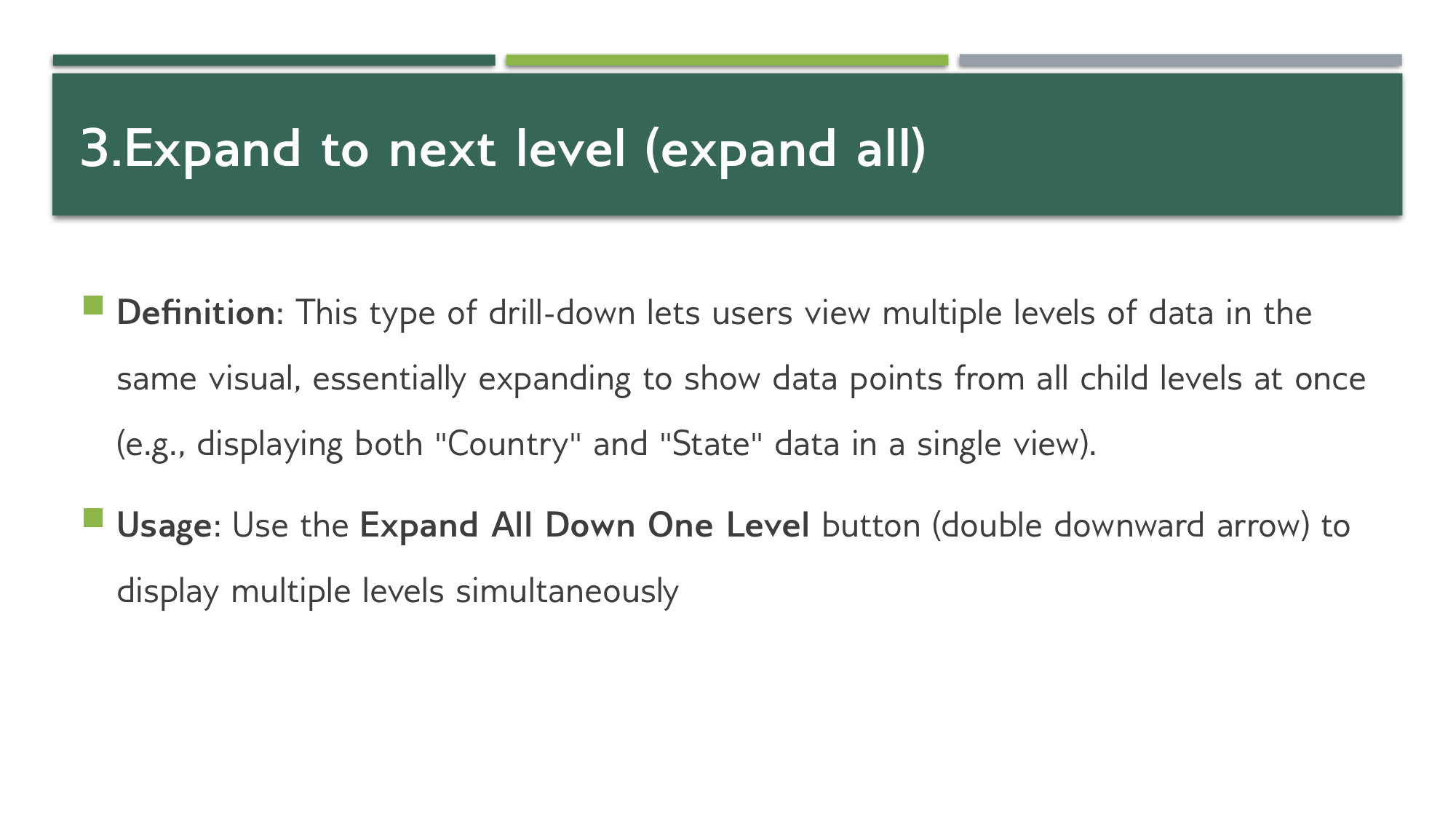

# 3.Expand to next level (expand all)
Definition: This type of drill-down lets users view multiple levels of data in the same visual, essentially expanding to show data points from all child levels at once (e.g., displaying both "Country" and "State" data in a single view).
Usage: Use the Expand All Down One Level button (double downward arrow) to display multiple levels simultaneously